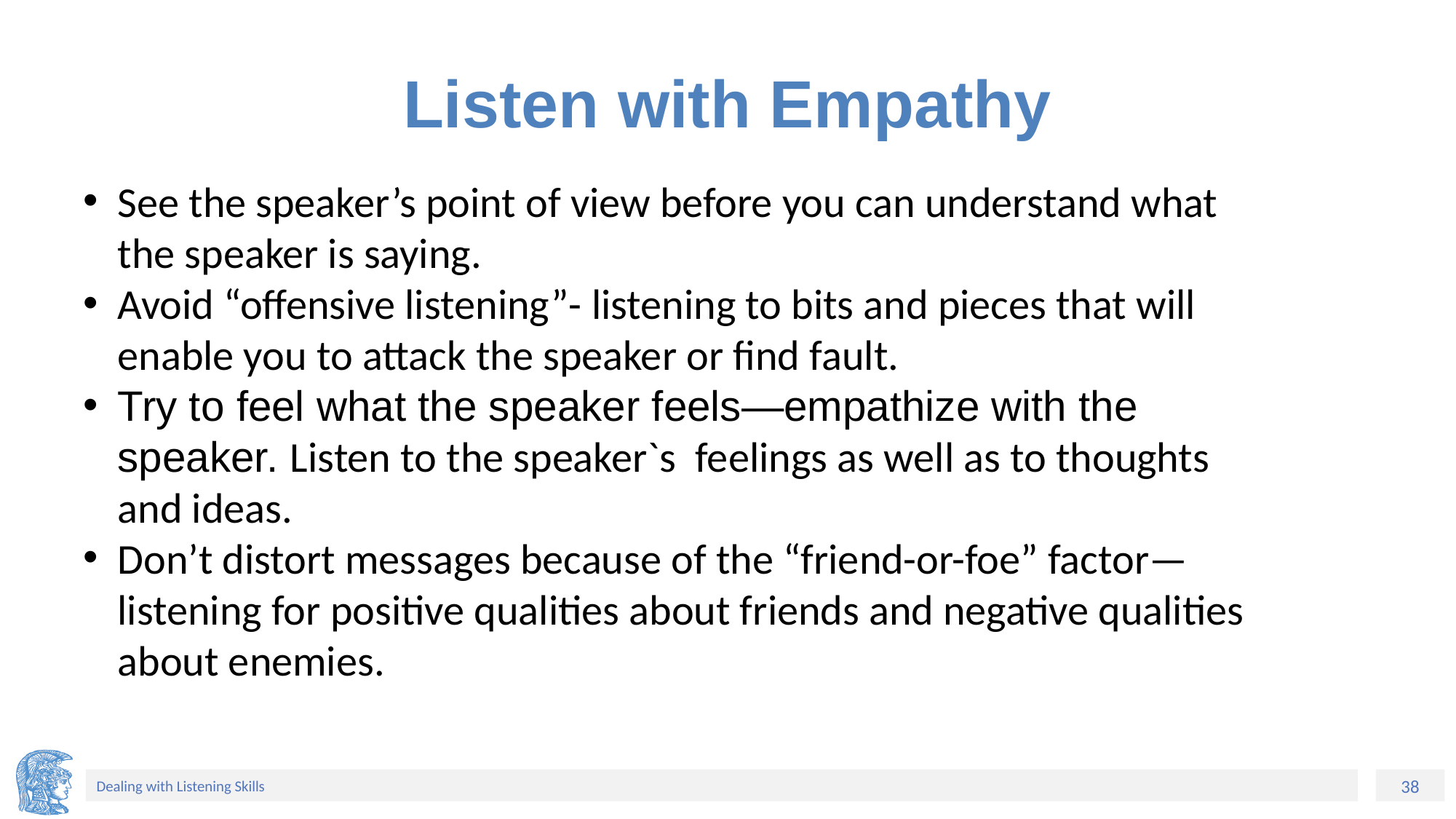

# Listen with Empathy
See the speaker’s point of view before you can understand what the speaker is saying.
Avoid “offensive listening”- listening to bits and pieces that will enable you to attack the speaker or find fault.
Try to feel what the speaker feels—empathize with the speaker. Listen to the speaker`s  feelings as well as to thoughts and ideas.
Don’t distort messages because of the “friend-or-foe” factor—listening for positive qualities about friends and negative qualities about enemies.